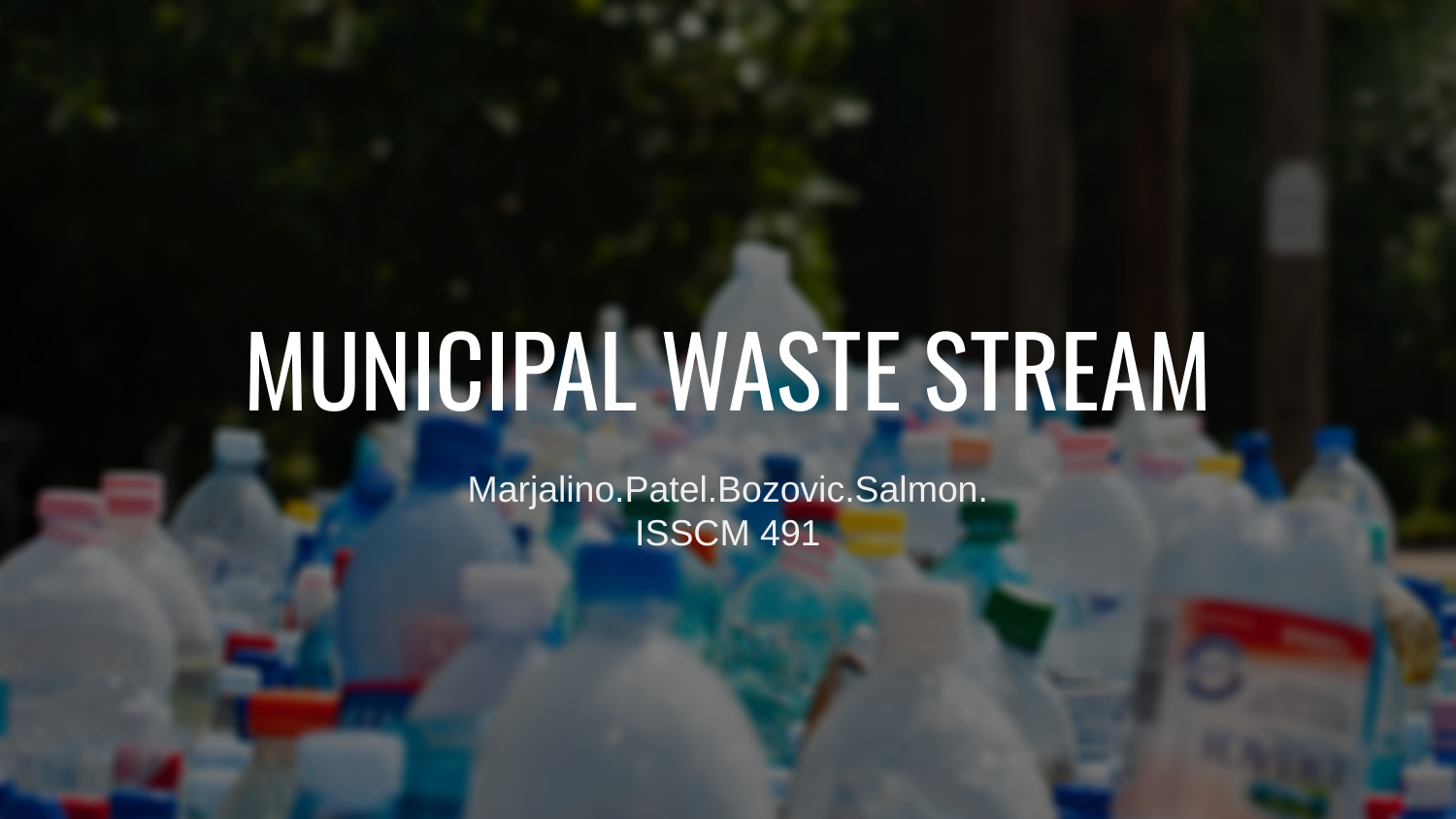

# MUNICIPAL WASTE STREAM
Marjalino.Patel.Bozovic.Salmon.
ISSCM 491